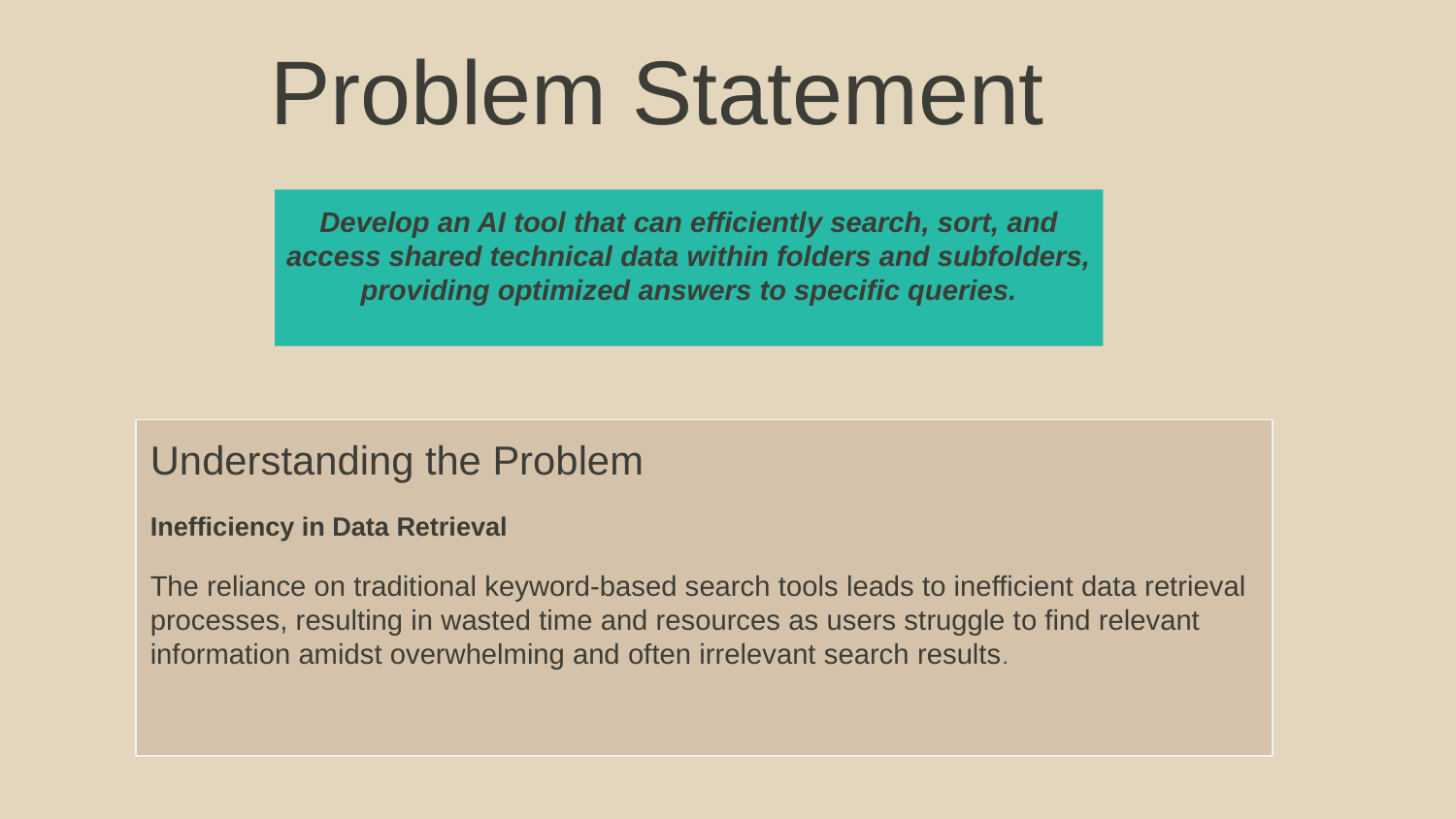

# Problem Statement
Develop an AI tool that can efficiently search, sort, and access shared technical data within folders and subfolders, providing optimized answers to specific queries.
Understanding the Problem

Inefficiency in Data Retrieval

The reliance on traditional keyword-based search tools leads to inefficient data retrieval processes, resulting in wasted time and resources as users struggle to find relevant information amidst overwhelming and often irrelevant search results.